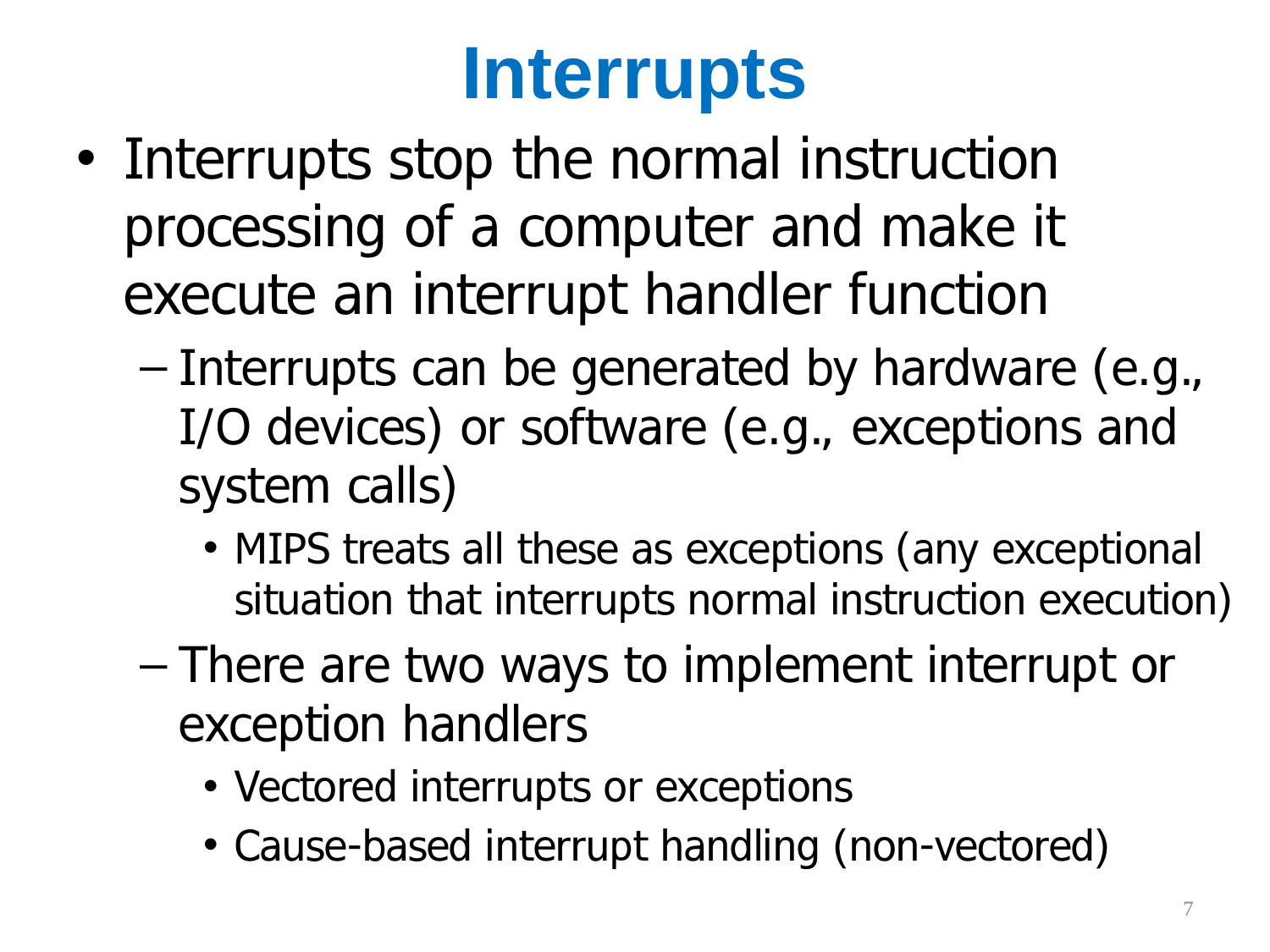

# Interrupts
Interrupts stop the normal instruction processing of a computer and make it execute an interrupt handler function
Interrupts can be generated by hardware (e.g., I/O devices) or software (e.g., exceptions and system calls)
MIPS treats all these as exceptions (any exceptional situation that interrupts normal instruction execution)
There are two ways to implement interrupt or exception handlers
Vectored interrupts or exceptions
Cause-based interrupt handling (non-vectored)
7